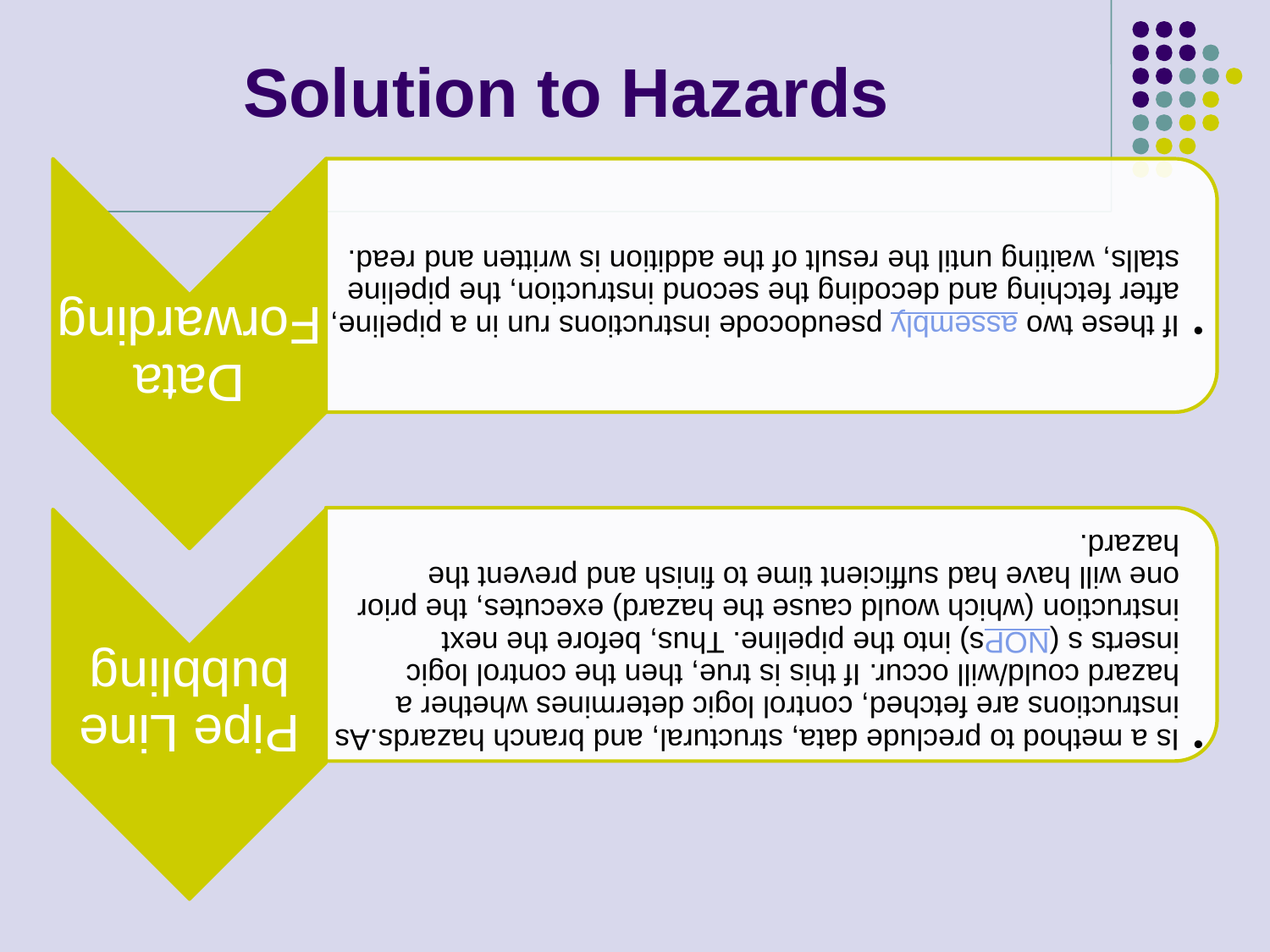

Solution to Hazards
Data Forwarding
If these two assembly pseudocode instructions run in a pipeline, after fetching and decoding the second instruction, the pipeline stalls, waiting until the result of the addition is written and read.
Pipe Line bubbling
Is a method to preclude data, structural, and branch hazards.As instructions are fetched, control logic determines whether a hazard could/will occur. If this is true, then the control logic inserts s (NOPs) into the pipeline. Thus, before the next instruction (which would cause the hazard) executes, the prior one will have had sufficient time to finish and prevent the hazard.